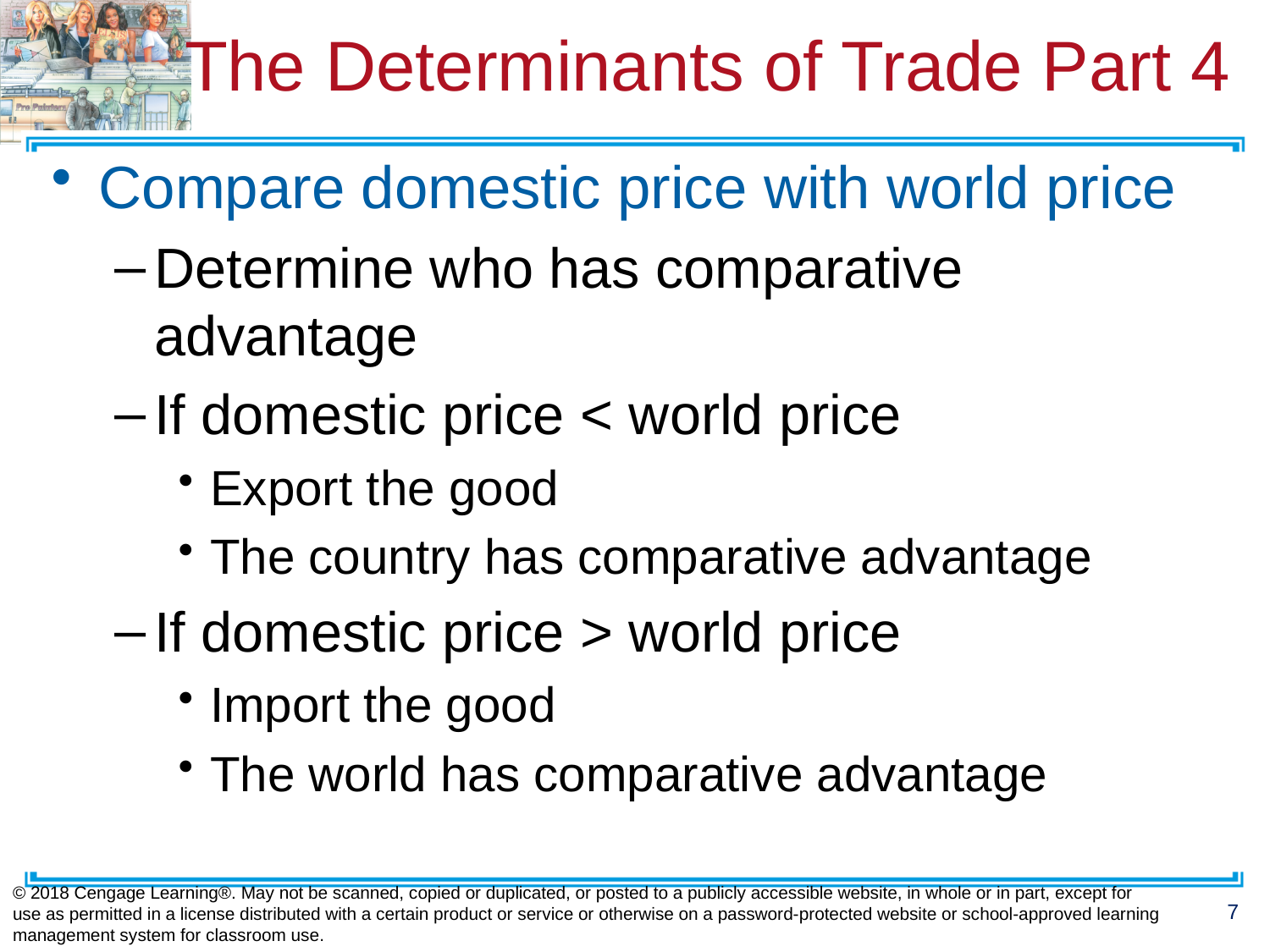

# The Determinants of Trade Part 4
Compare domestic price with world price
Determine who has comparative advantage
If domestic price < world price
Export the good
The country has comparative advantage
If domestic price > world price
Import the good
The world has comparative advantage
© 2018 Cengage Learning®. May not be scanned, copied or duplicated, or posted to a publicly accessible website, in whole or in part, except for use as permitted in a license distributed with a certain product or service or otherwise on a password-protected website or school-approved learning management system for classroom use.
7